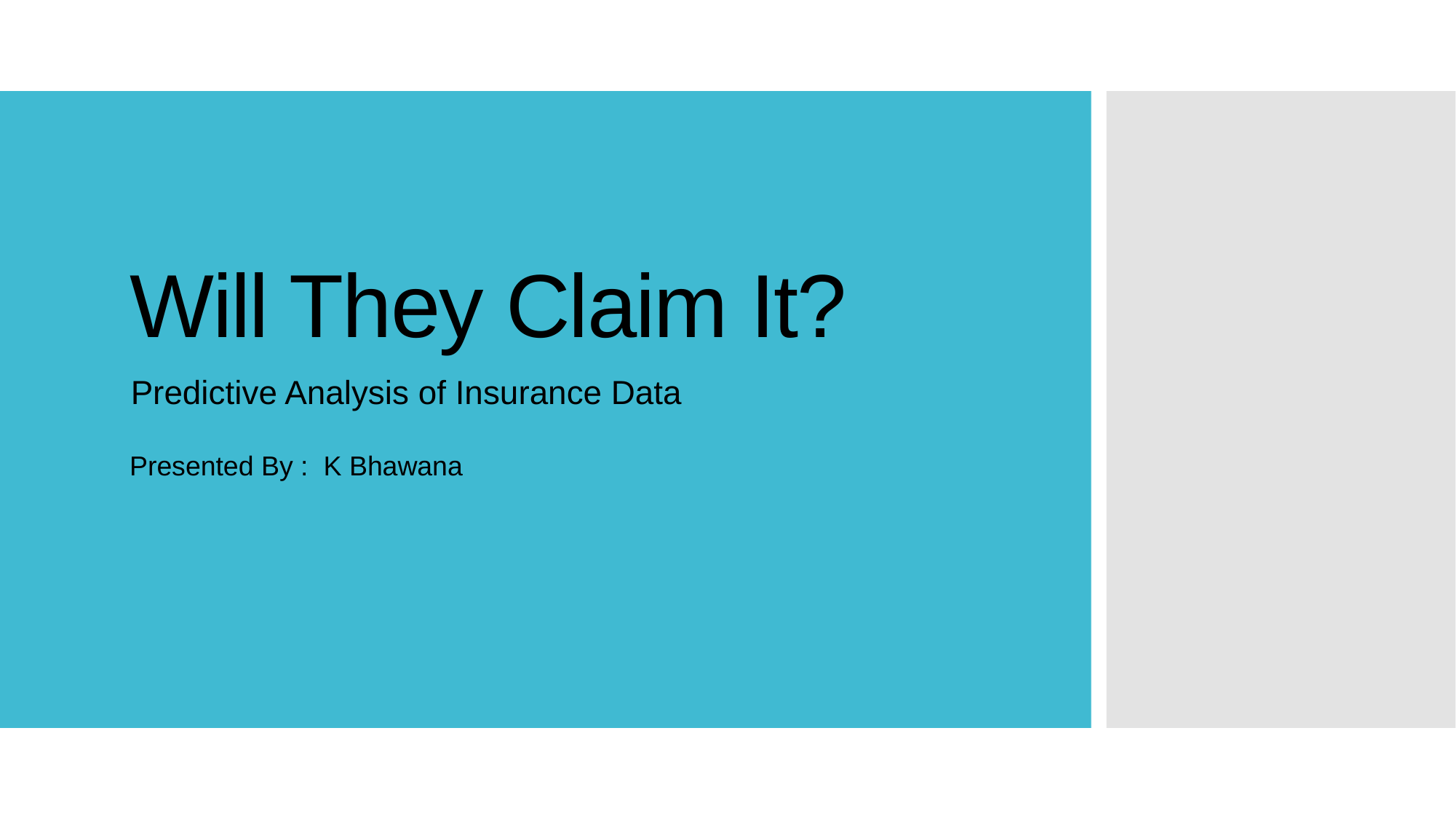

# Will They Claim It?
Predictive Analysis of Insurance Data
Presented By :  K Bhawana